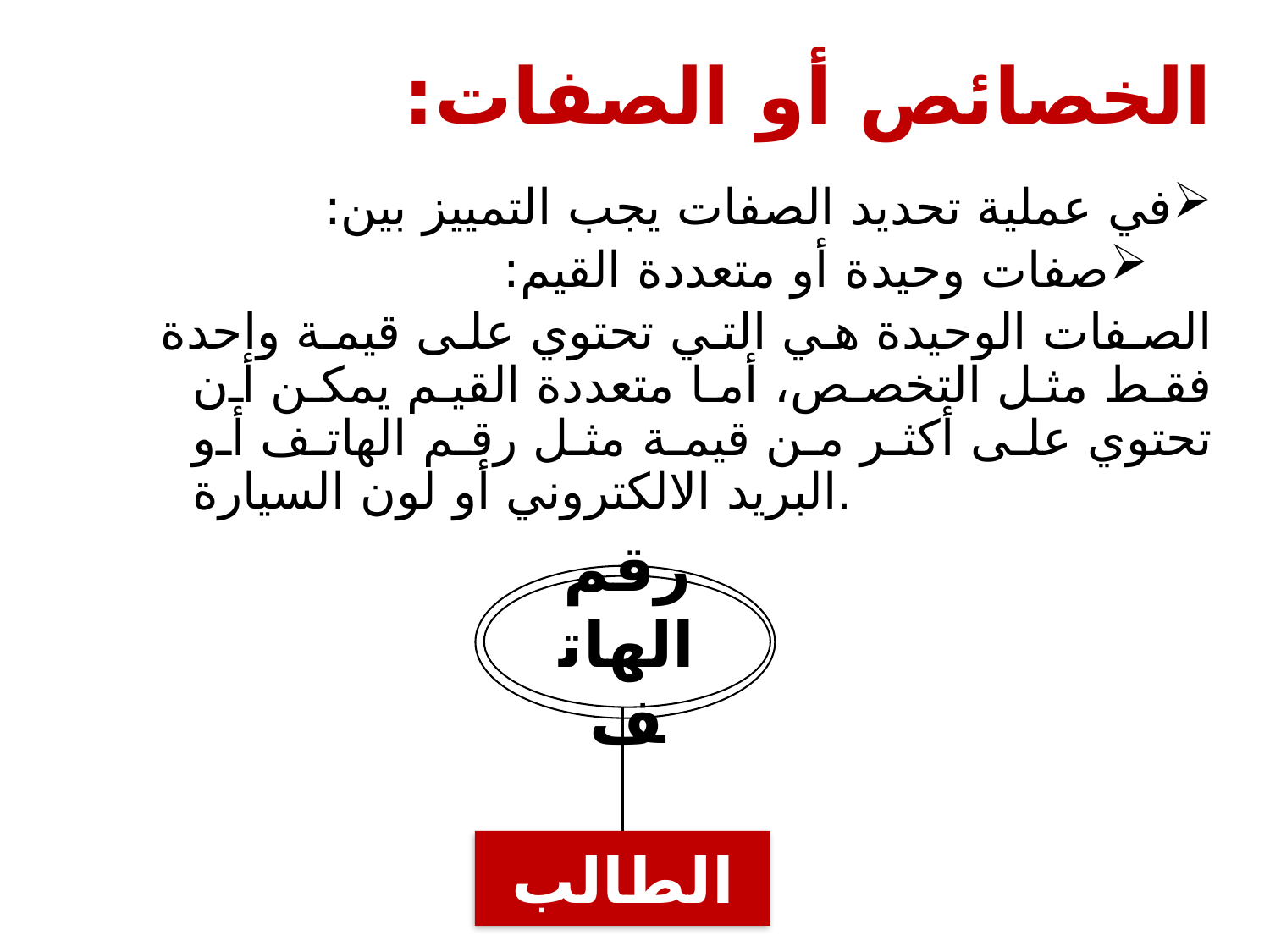

# الخصائص أو الصفات:
في عملية تحديد الصفات يجب التمييز بين:
صفات وحيدة أو متعددة القيم:
الصفات الوحيدة هي التي تحتوي على قيمة واحدة فقط مثل التخصص، أما متعددة القيم يمكن أن تحتوي على أكثر من قيمة مثل رقم الهاتف أو البريد الالكتروني أو لون السيارة.

رقم الهاتف
الطالب